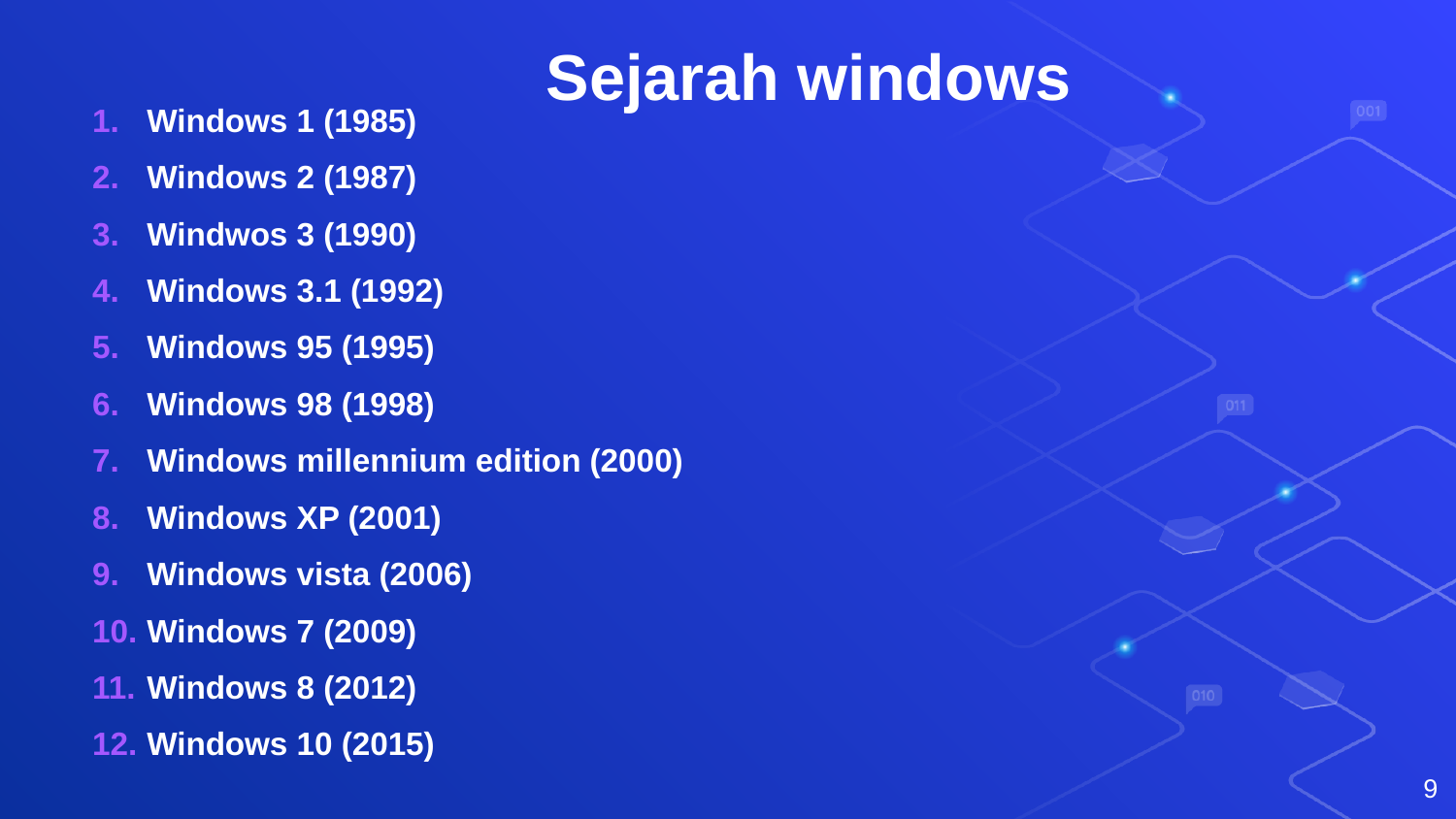

# Sejarah windows
Windows 1 (1985)
Windows 2 (1987)
Windwos 3 (1990)
Windows 3.1 (1992)
Windows 95 (1995)
Windows 98 (1998)
Windows millennium edition (2000)
Windows XP (2001)
Windows vista (2006)
Windows 7 (2009)
Windows 8 (2012)
Windows 10 (2015)

9